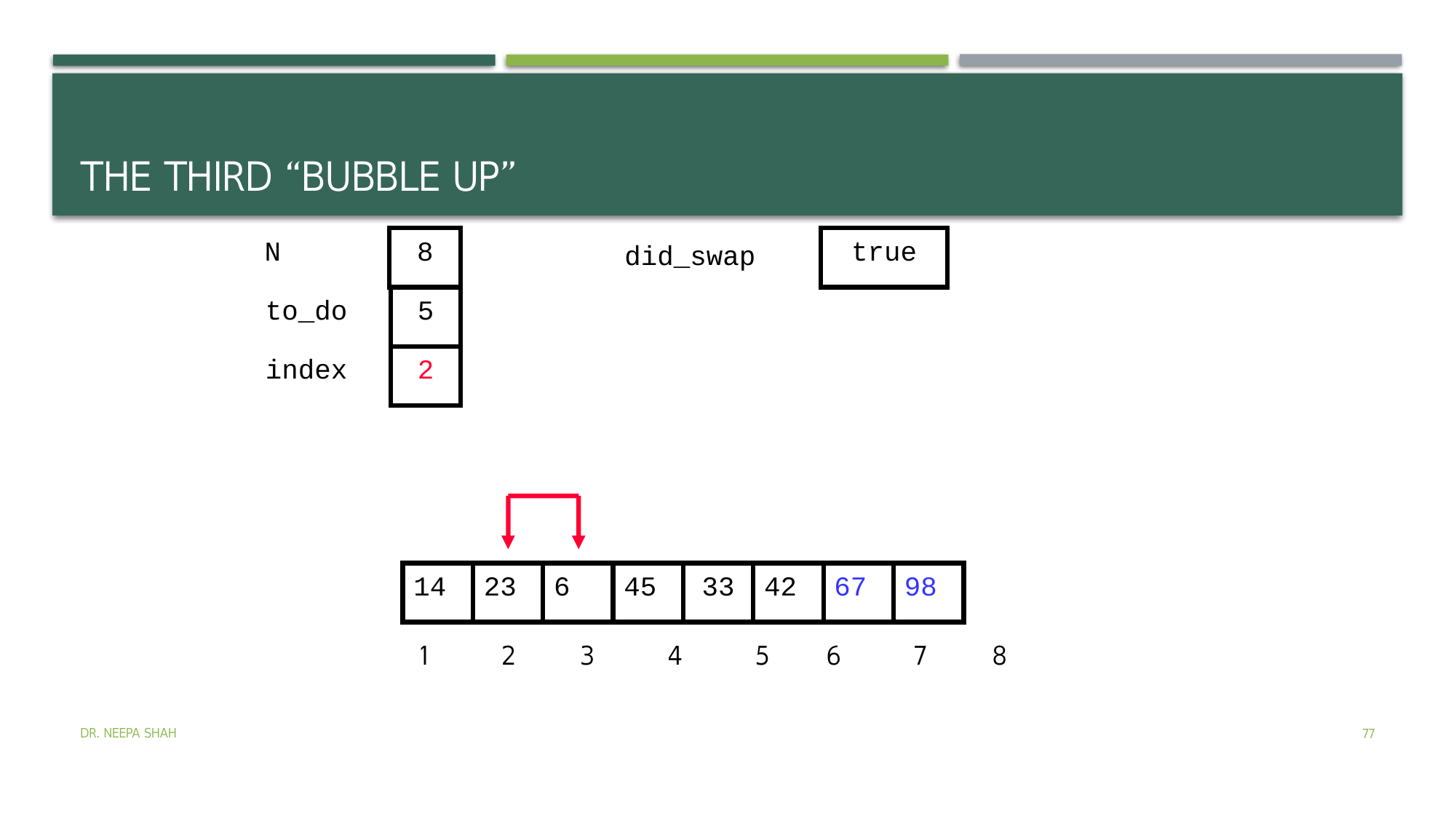

# The Third “Bubble Up”
N
8
true
did_swap
to_do
5
index
2

14
23
6
45
33
42
67
98
1         2        3         4         5       6         7        8
Dr. Neepa Shah
77